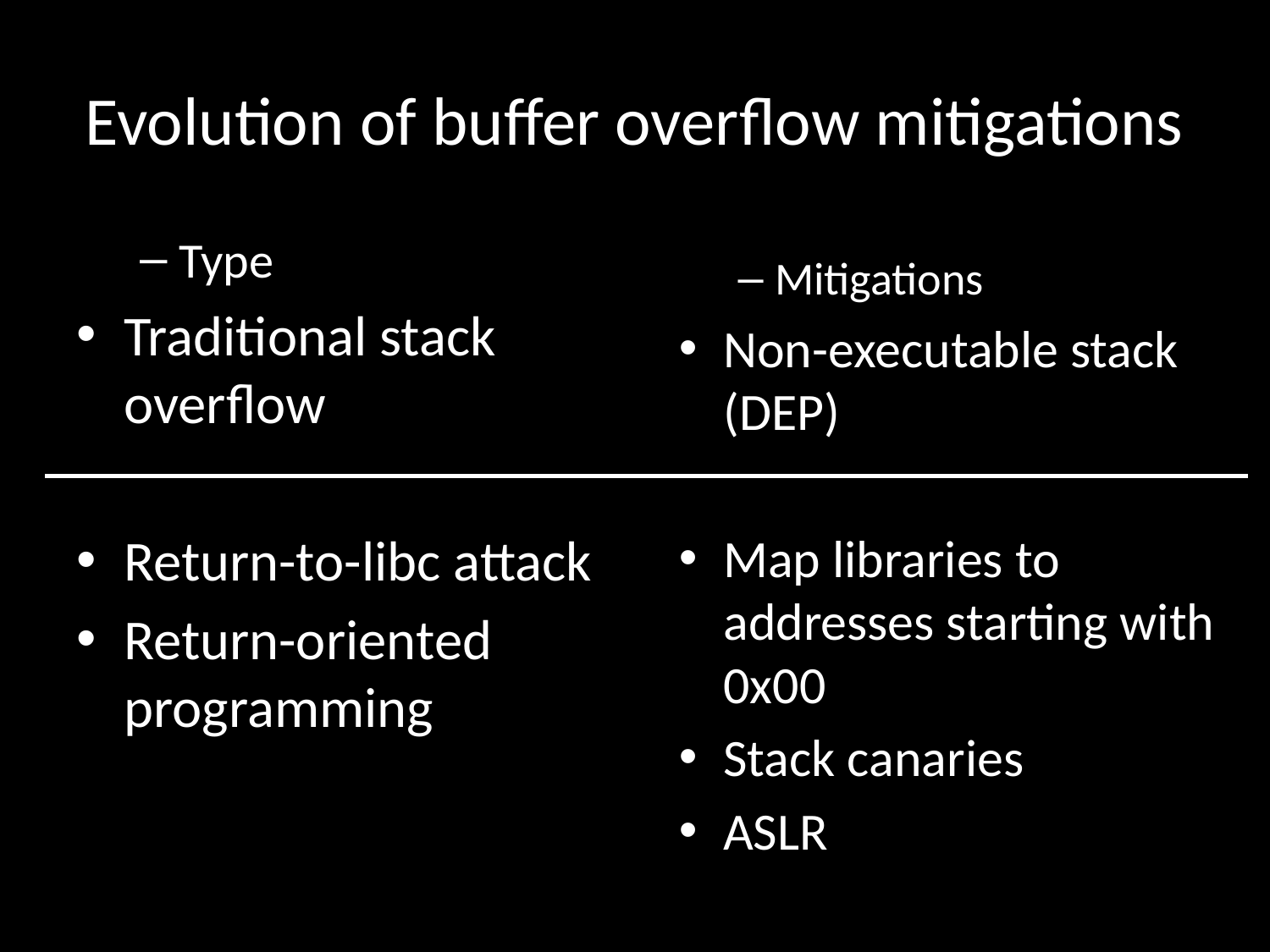

# Evolution of buffer overflow mitigations
Type
Traditional stack overflow

Return-to-libc attack
Return-oriented programming
Mitigations
Non-executable stack (DEP)

Map libraries to addresses starting with 0x00
Stack canaries
ASLR